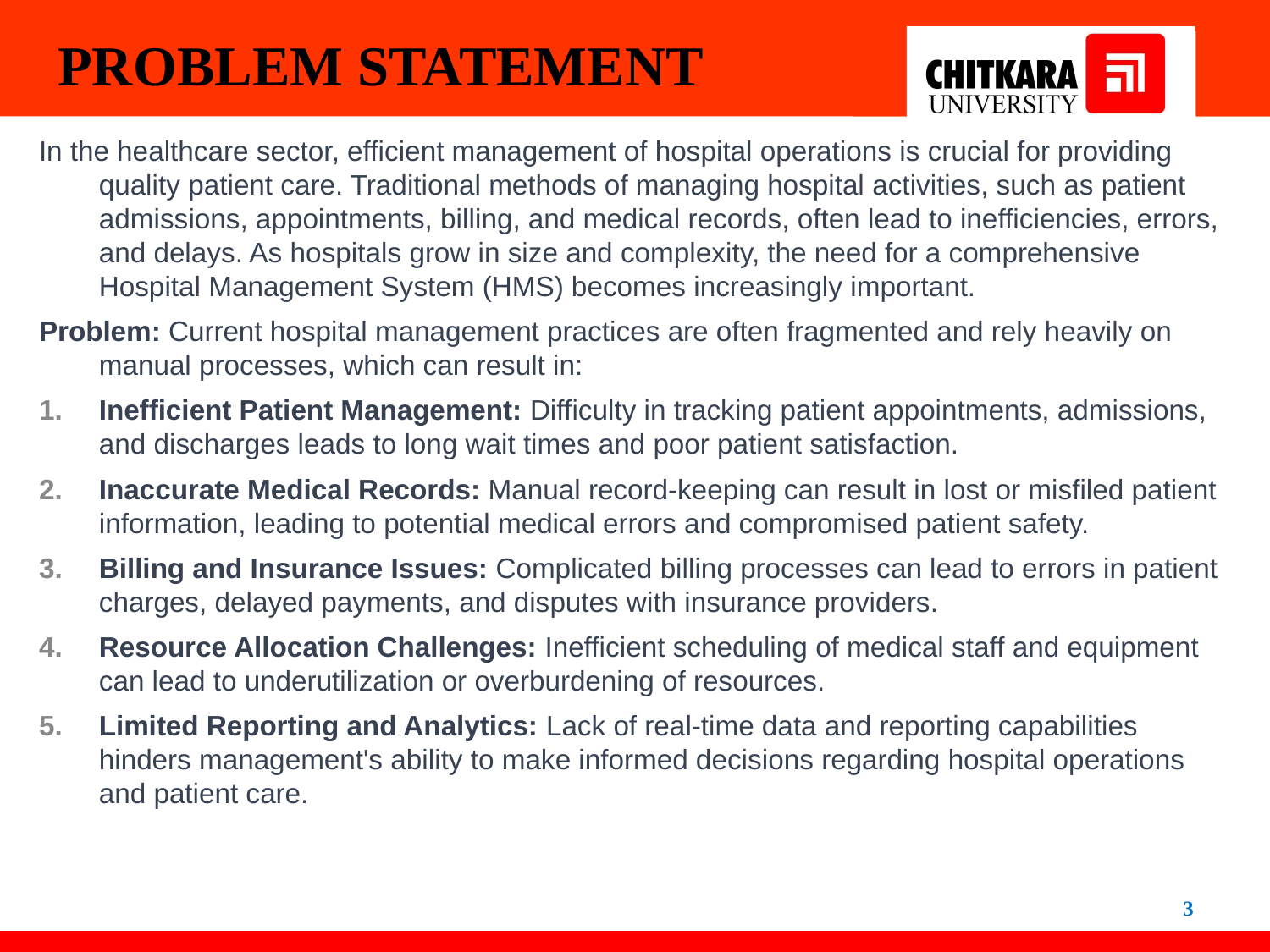

# PROBLEM STATEMENT
In the healthcare sector, efficient management of hospital operations is crucial for providing quality patient care. Traditional methods of managing hospital activities, such as patient admissions, appointments, billing, and medical records, often lead to inefficiencies, errors, and delays. As hospitals grow in size and complexity, the need for a comprehensive Hospital Management System (HMS) becomes increasingly important.
Problem: Current hospital management practices are often fragmented and rely heavily on manual processes, which can result in:
Inefficient Patient Management: Difficulty in tracking patient appointments, admissions, and discharges leads to long wait times and poor patient satisfaction.
Inaccurate Medical Records: Manual record-keeping can result in lost or misfiled patient information, leading to potential medical errors and compromised patient safety.
Billing and Insurance Issues: Complicated billing processes can lead to errors in patient charges, delayed payments, and disputes with insurance providers.
Resource Allocation Challenges: Inefficient scheduling of medical staff and equipment can lead to underutilization or overburdening of resources.
Limited Reporting and Analytics: Lack of real-time data and reporting capabilities hinders management's ability to make informed decisions regarding hospital operations and patient care.

3